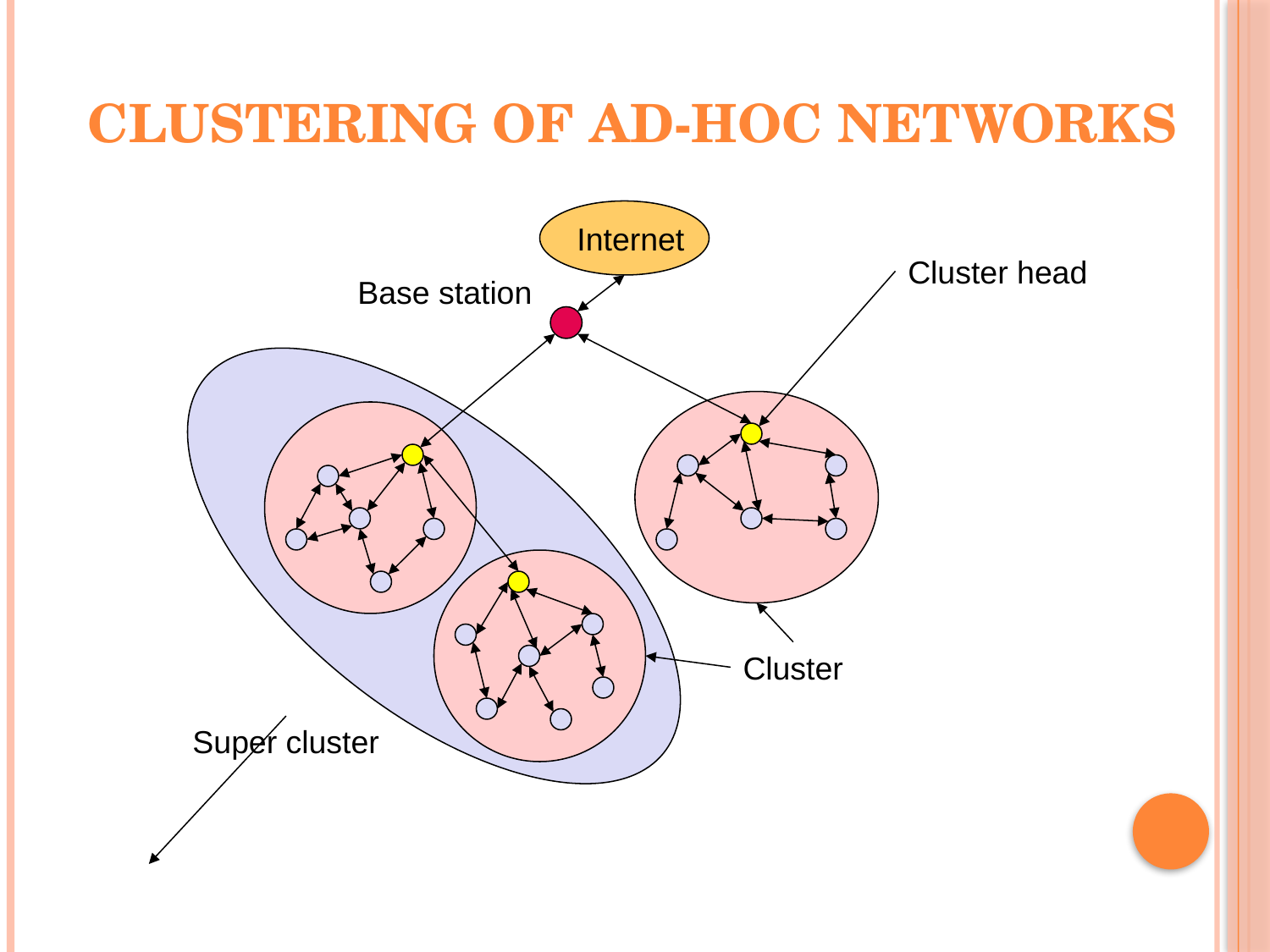

Clustering of ad-hoc networks
#
Internet

Cluster head
Base station

Cluster

Super cluster